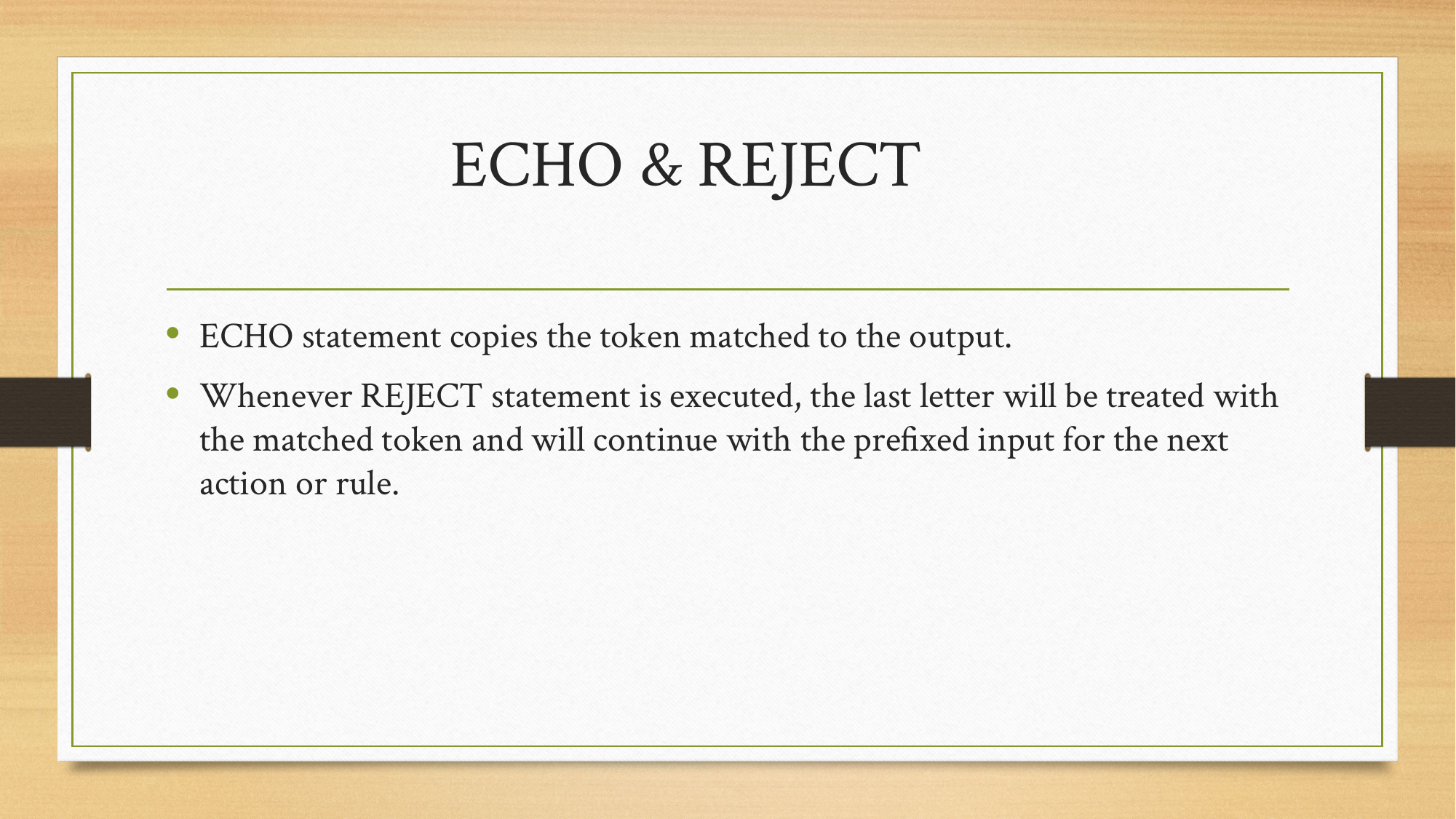

# ECHO & REJECT
ECHO statement copies the token matched to the output.
Whenever REJECT statement is executed, the last letter will be treated with the matched token and will continue with the prefixed input for the next action or rule.